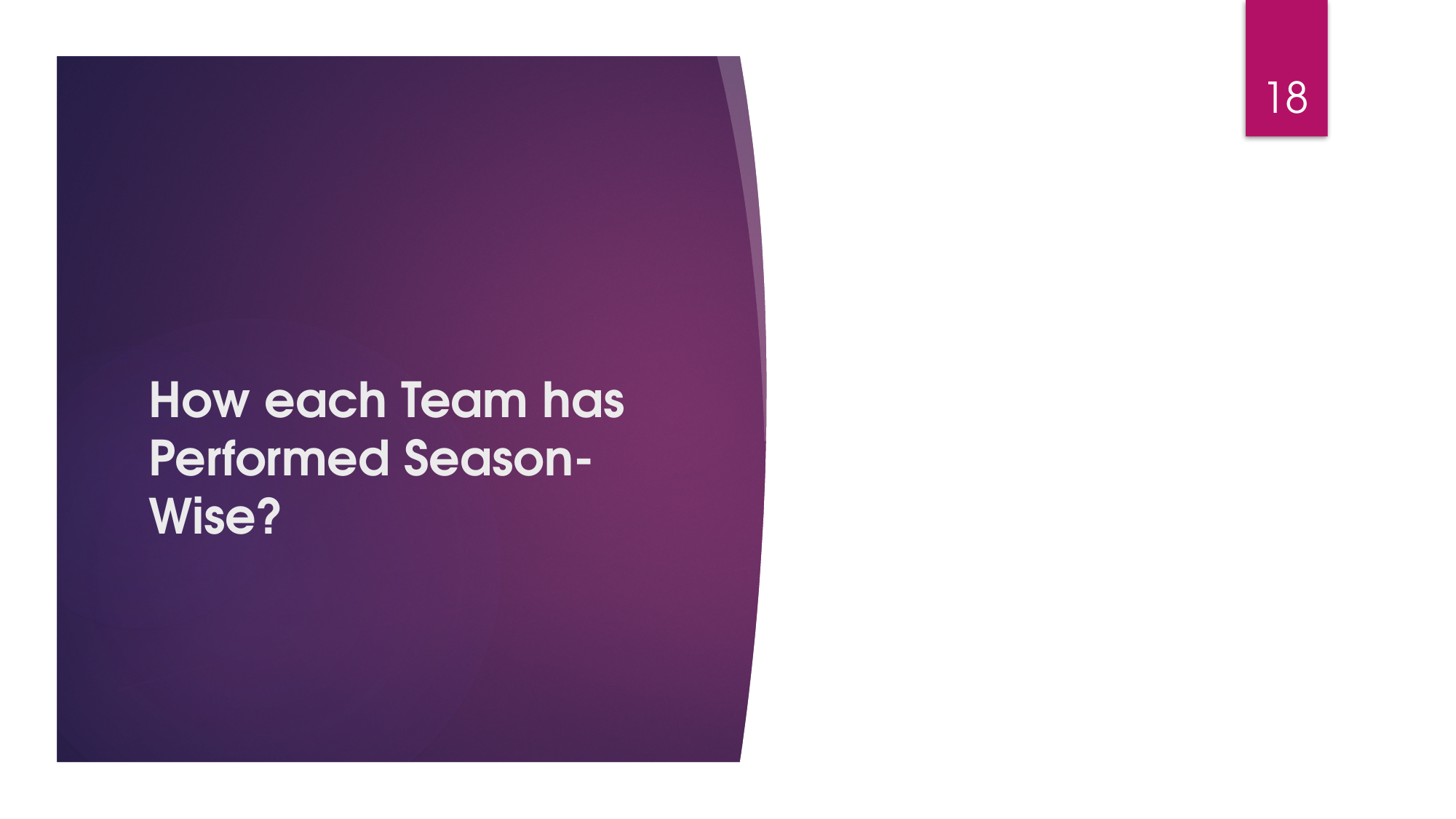

18

# How each Team has Performed Season-Wise?